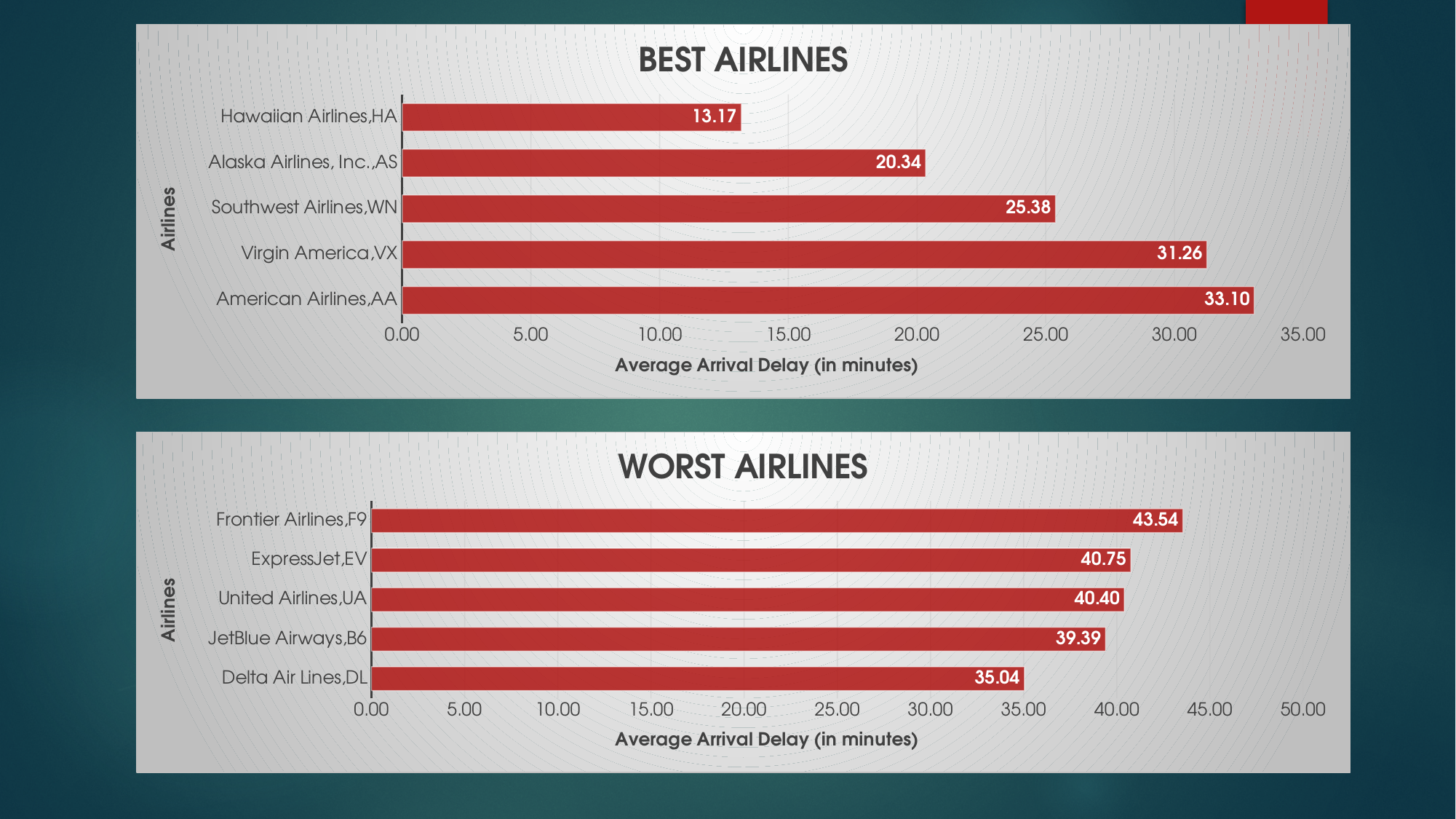

### Chart: BEST AIRLINES

| Category |  |
|---|---|
| American Airlines,AA | 33.0963384507789 |
| Virgin America,VX | 31.2600981141692 |
| Southwest Airlines,WN | 25.3805151244968 |
| Alaska Airlines, Inc.,AS | 20.3380398250266 |
| Hawaiian Airlines,HA | 13.1724794790981 |

### Chart: WORST AIRLINES

| Category |  |
|---|---|
| Delta Air Lines,DL | 35.0448600637365 |
| JetBlue Airways,B6 | 39.3947137939108 |
| United Airlines,UA | 40.4035072044221 |
| ExpressJet,EV | 40.7486281730102 |
| Frontier Airlines,F9 | 43.5385964912281 |